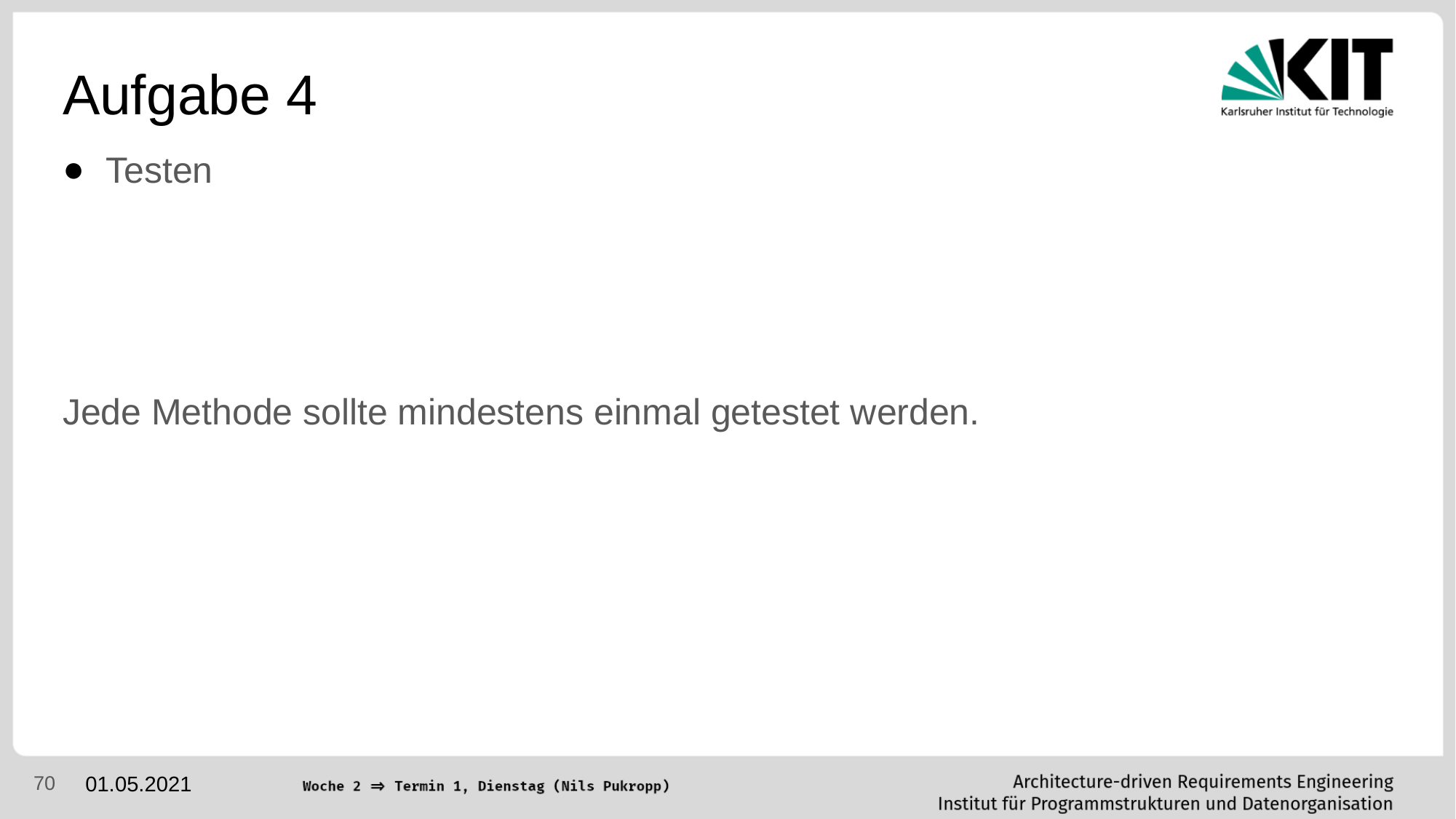

# Aufgabe 4
Testen

Jede Methode sollte mindestens einmal getestet werden.
70
01.05.2021